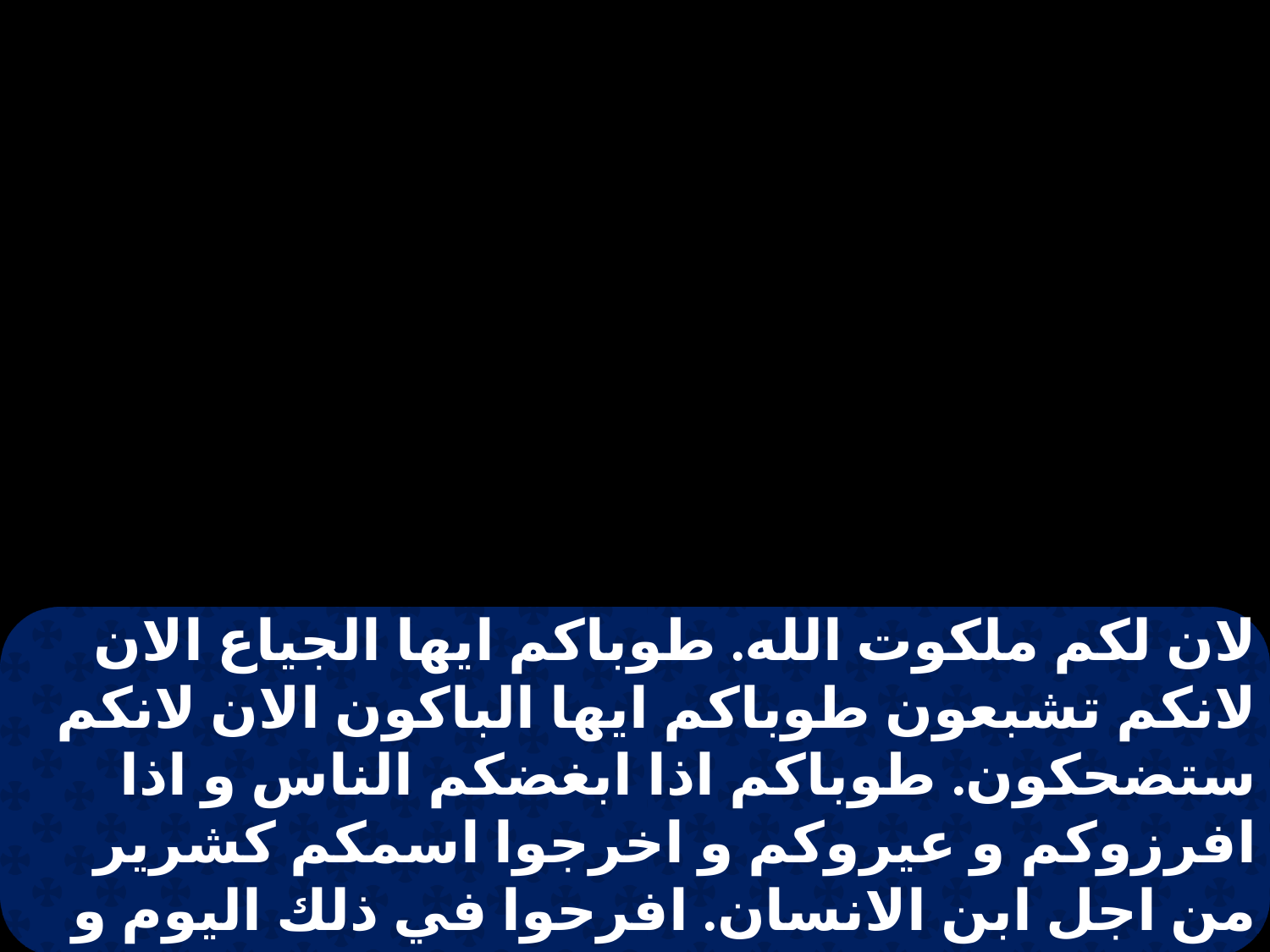

لان لكم ملكوت الله. طوباكم ايها الجياع الان لانكم تشبعون طوباكم ايها الباكون الان لانكم ستضحكون. طوباكم اذا ابغضكم الناس و اذا افرزوكم و عيروكم و اخرجوا اسمكم كشرير من اجل ابن الانسان. افرحوا في ذلك اليوم و تهللوا فهوذا اجركم عظيم في السماء لان اباءهم هكذا كانوا يفعلون بالانبياء "